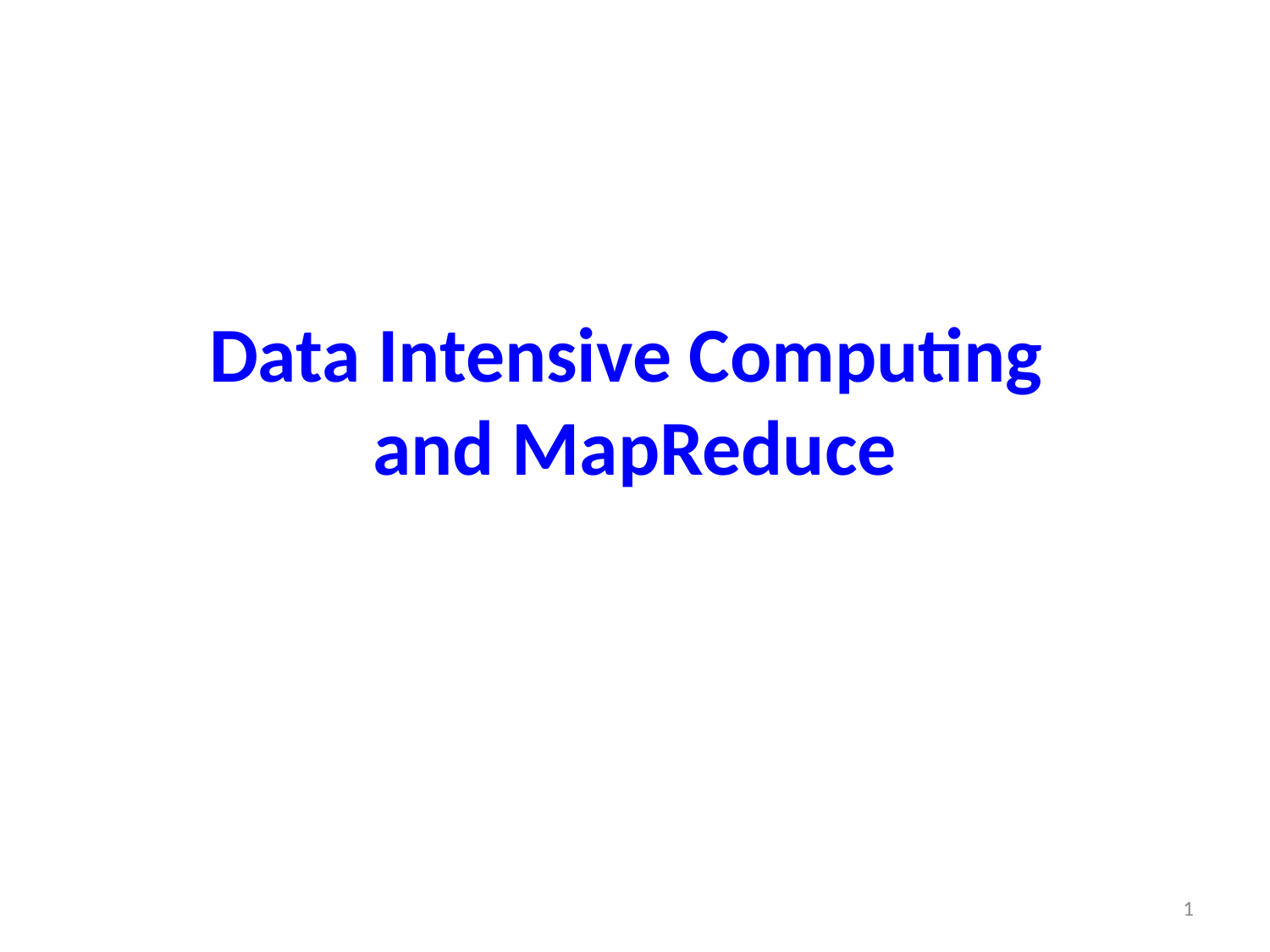

# Data Intensive Computing and MapReduce

1